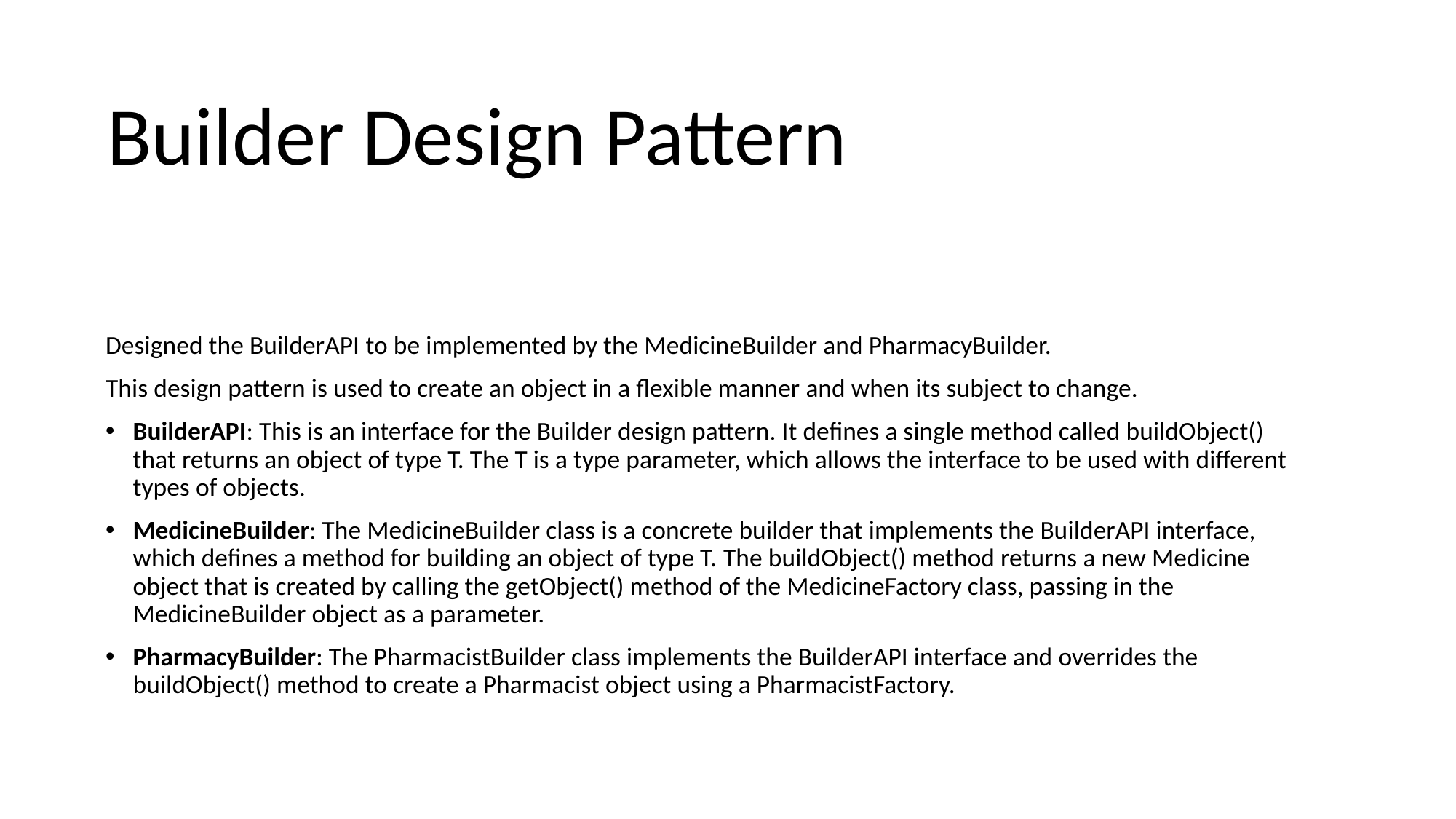

# Builder Design Pattern
Designed the BuilderAPI to be implemented by the MedicineBuilder and PharmacyBuilder.
This design pattern is used to create an object in a flexible manner and when its subject to change.
BuilderAPI: This is an interface for the Builder design pattern. It defines a single method called buildObject() that returns an object of type T. The T is a type parameter, which allows the interface to be used with different types of objects.
MedicineBuilder: The MedicineBuilder class is a concrete builder that implements the BuilderAPI interface, which defines a method for building an object of type T. The buildObject() method returns a new Medicine object that is created by calling the getObject() method of the MedicineFactory class, passing in the MedicineBuilder object as a parameter.
PharmacyBuilder: The PharmacistBuilder class implements the BuilderAPI interface and overrides the buildObject() method to create a Pharmacist object using a PharmacistFactory.